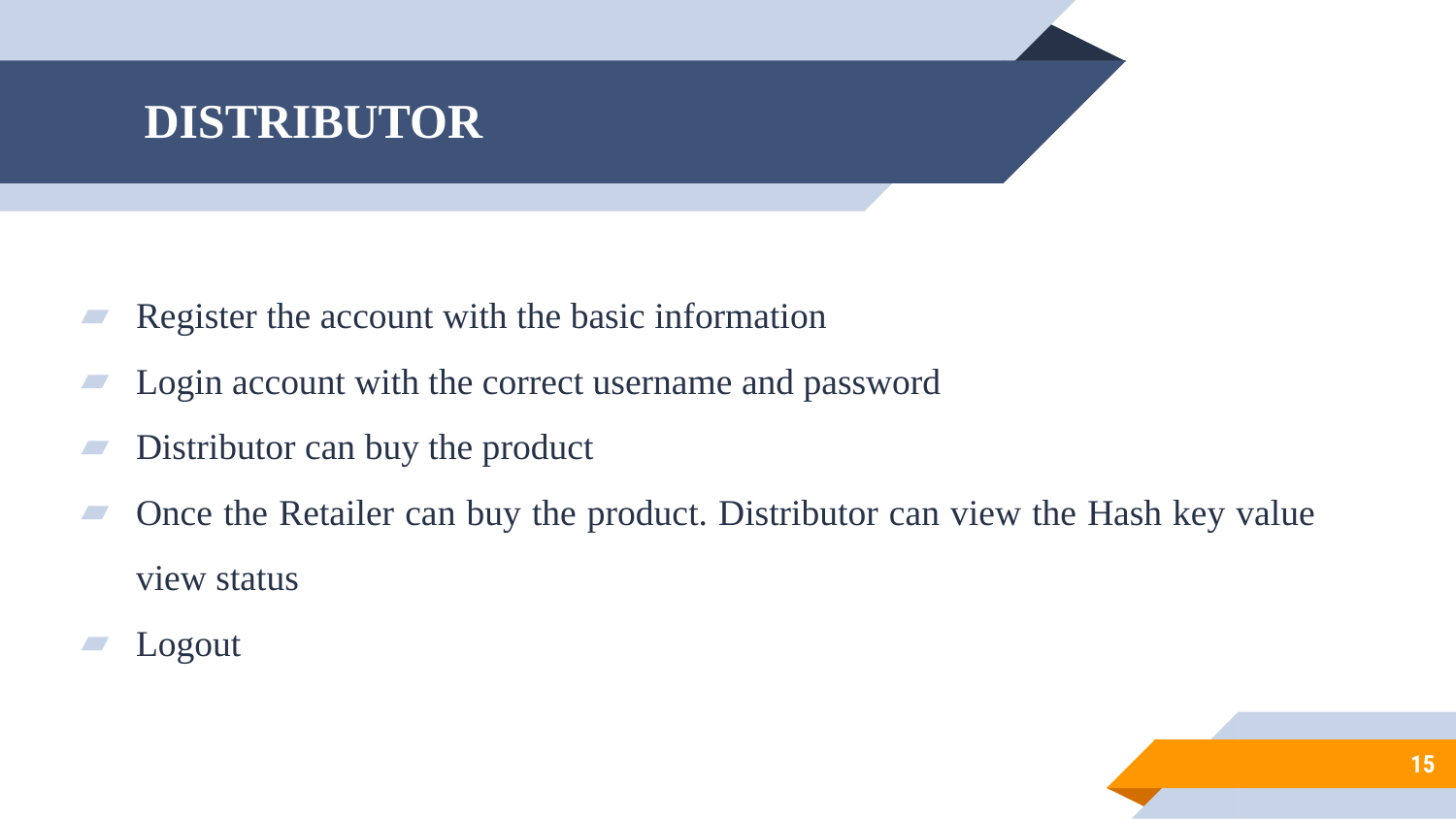

# DISTRIBUTOR
Register the account with the basic information
Login account with the correct username and password
Distributor can buy the product
Once the Retailer can buy the product. Distributor can view the Hash key value view status
Logout

15